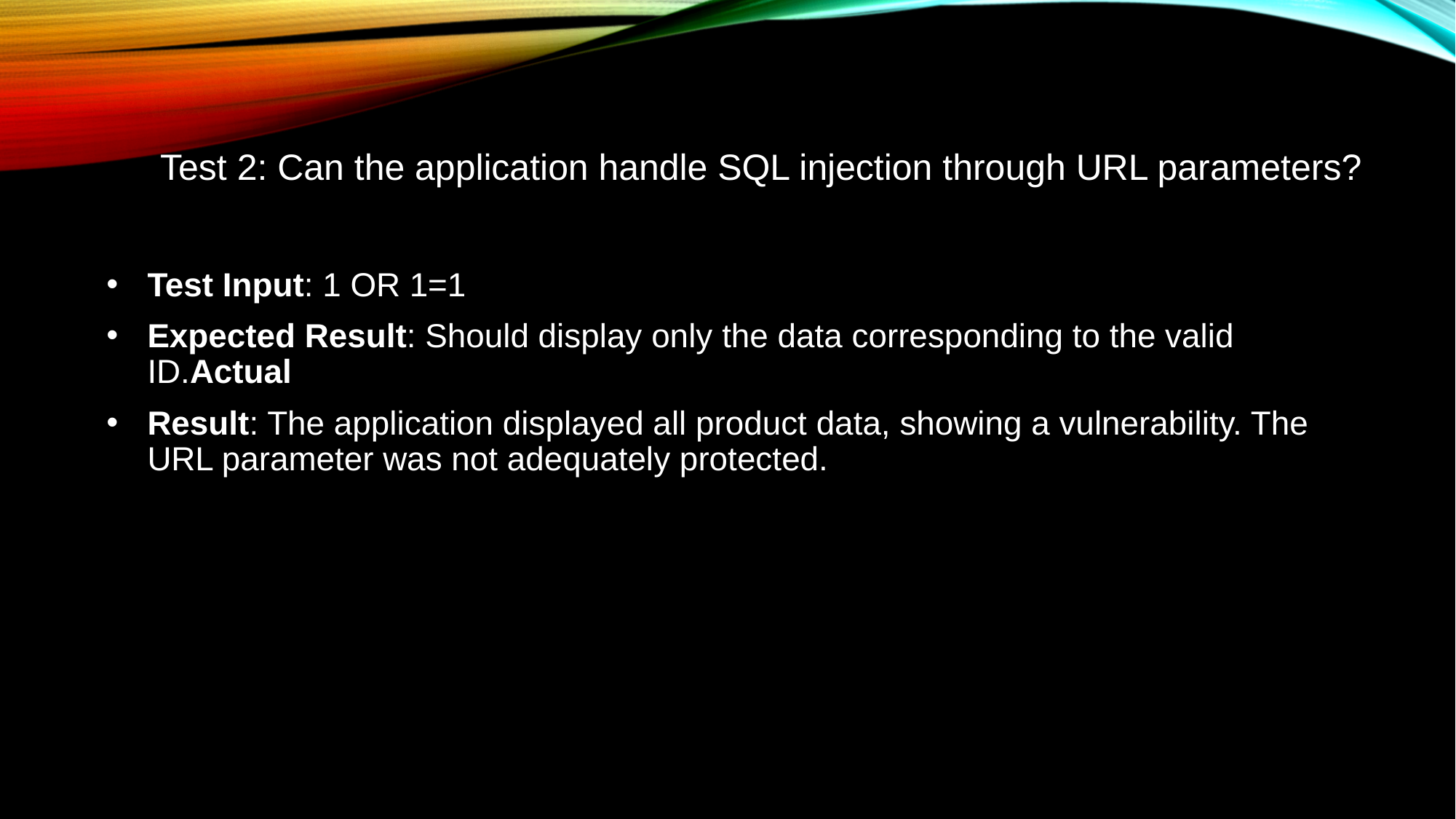

# Test 2: Can the application handle SQL injection through URL parameters?
Test Input: 1 OR 1=1
Expected Result: Should display only the data corresponding to the valid ID.Actual
Result: The application displayed all product data, showing a vulnerability. The URL parameter was not adequately protected.